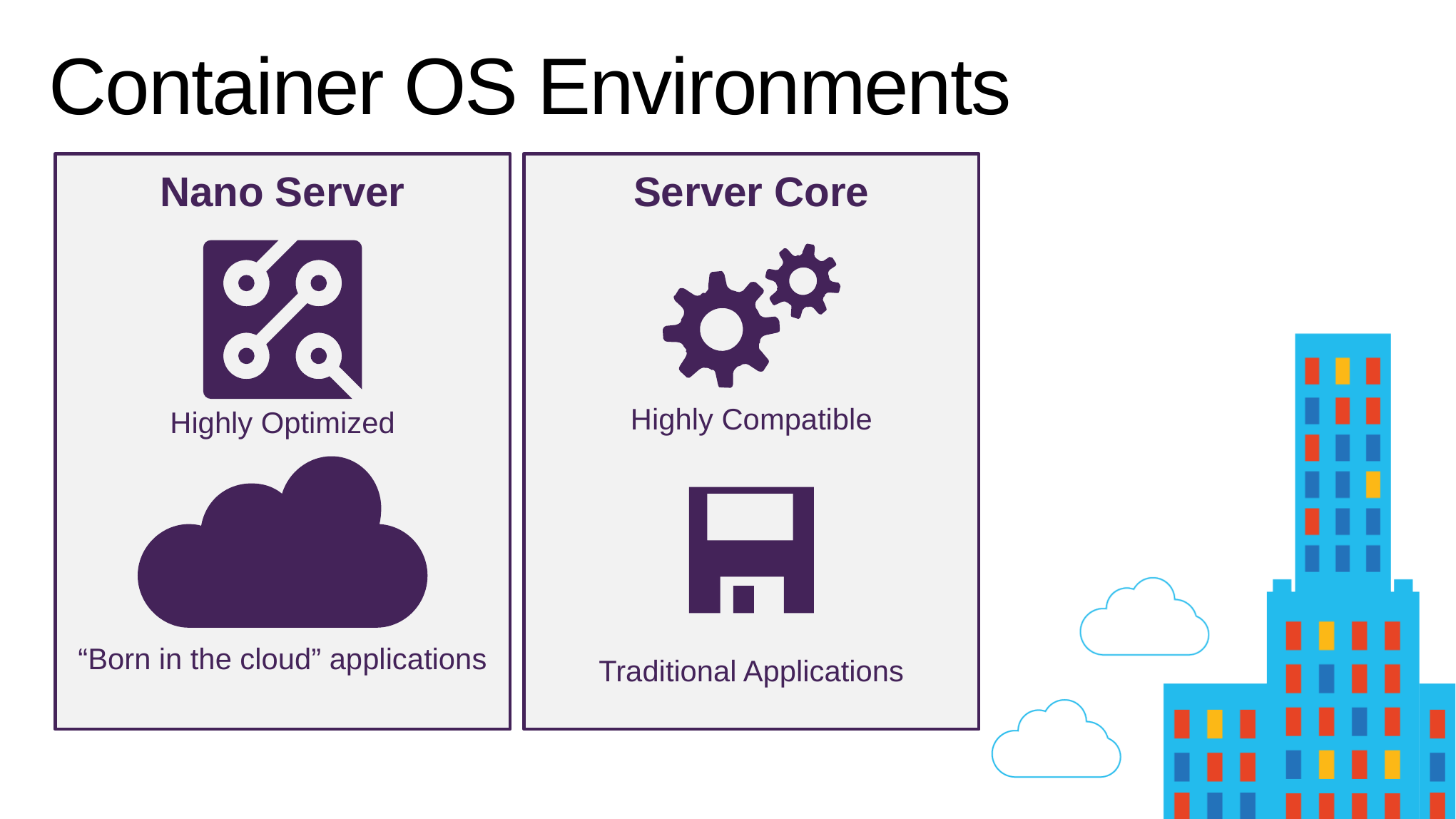

# Container OS Environments
Nano Server

Highly Optimized

“Born in the cloud” applications
Server Core

Highly Compatible

Traditional Applications